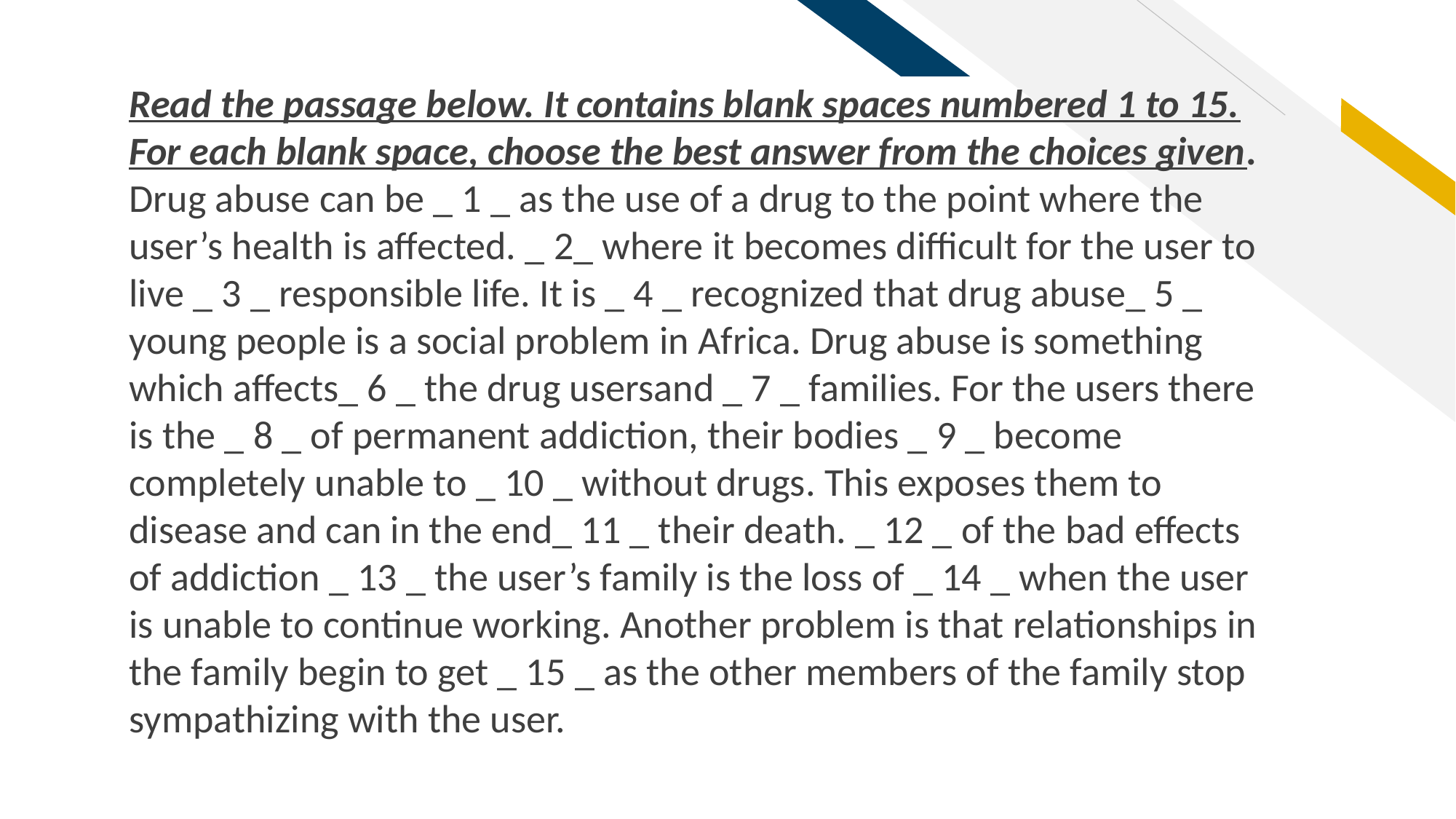

Read the passage below. It contains blank spaces numbered 1 to 15. For each blank space, choose the best answer from the choices given.
Drug abuse can be _ 1 _ as the use of a drug to the point where the user’s health is affected. _ 2_ where it becomes difficult for the user to live _ 3 _ responsible life. It is _ 4 _ recognized that drug abuse_ 5 _ young people is a social problem in Africa. Drug abuse is something which affects_ 6 _ the drug usersand _ 7 _ families. For the users there is the _ 8 _ of permanent addiction, their bodies _ 9 _ become completely unable to _ 10 _ without drugs. This exposes them to disease and can in the end_ 11 _ their death. _ 12 _ of the bad effects of addiction _ 13 _ the user’s family is the loss of _ 14 _ when the user is unable to continue working. Another problem is that relationships in the family begin to get _ 15 _ as the other members of the family stop sympathizing with the user.